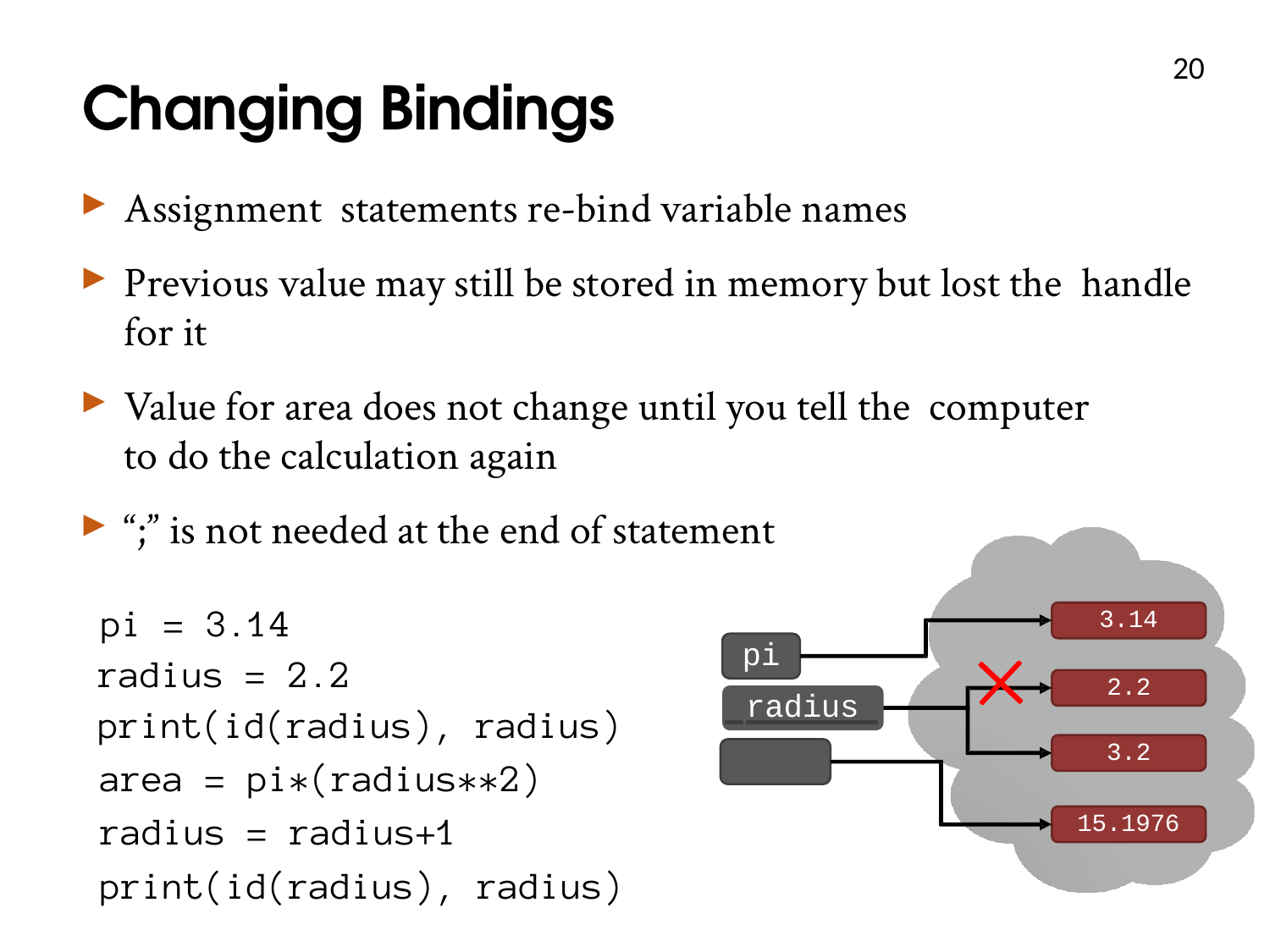

20
# Changing Bindings
Assignment  statements re-bind variable names
Previous value may still be stored in memory but lost the  handle for it
Value for area does not change until you tell the  computer to do the calculation again
“;” is not needed at the end of statement

3.14

pi

 radius 	 area
2.2

3.2

15.1976

pi = 3.14
radius = 2.2
print(id(radius), radius)
area = pi*(radius**2)
radius = radius+1
print(id(radius), radius)